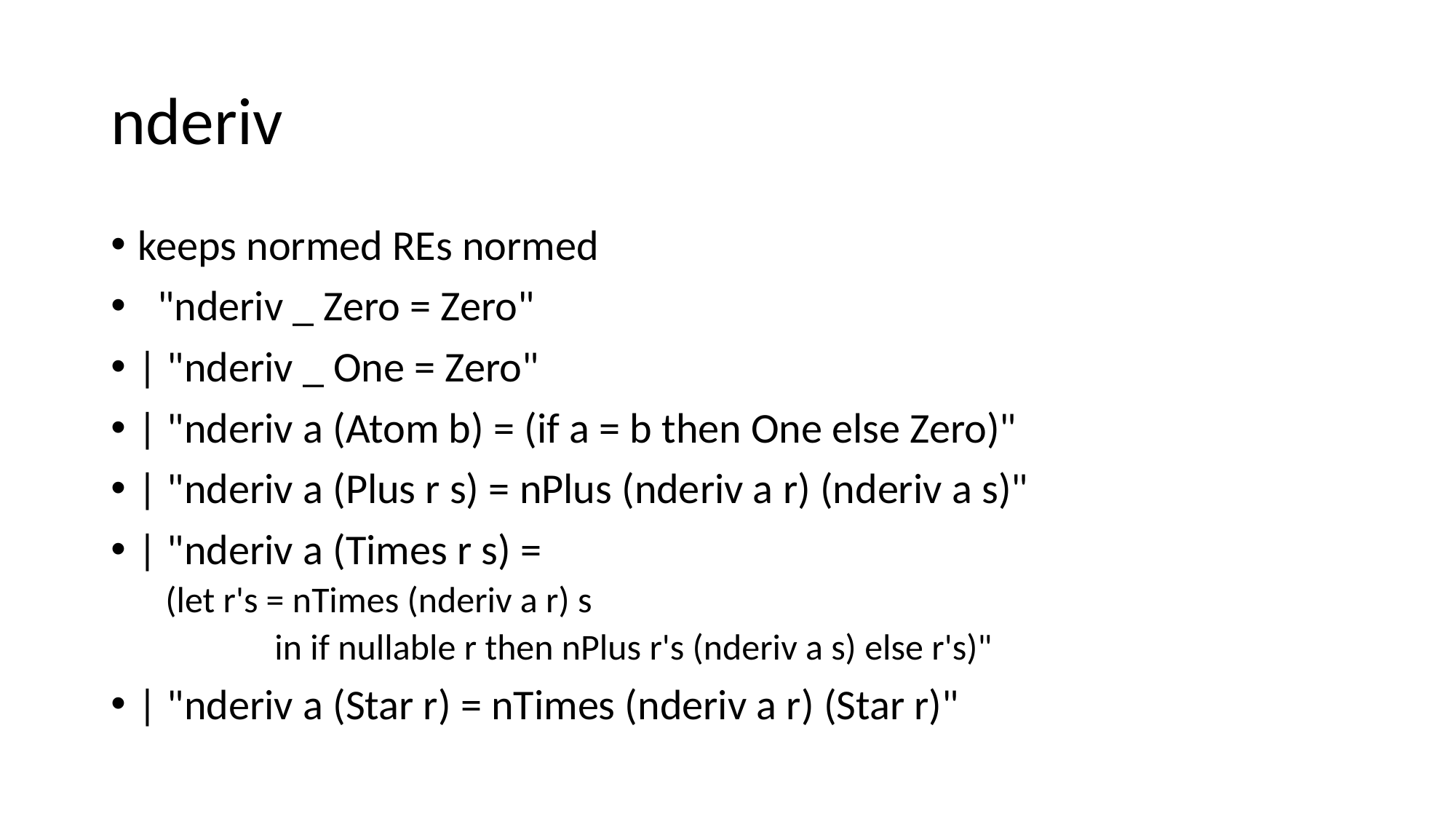

# nderiv
keeps normed REs normed
  "nderiv _ Zero = Zero"
| "nderiv _ One = Zero"
| "nderiv a (Atom b) = (if a = b then One else Zero)"
| "nderiv a (Plus r s) = nPlus (nderiv a r) (nderiv a s)"
| "nderiv a (Times r s) =
(let r's = nTimes (nderiv a r) s
	in if nullable r then nPlus r's (nderiv a s) else r's)"
| "nderiv a (Star r) = nTimes (nderiv a r) (Star r)"